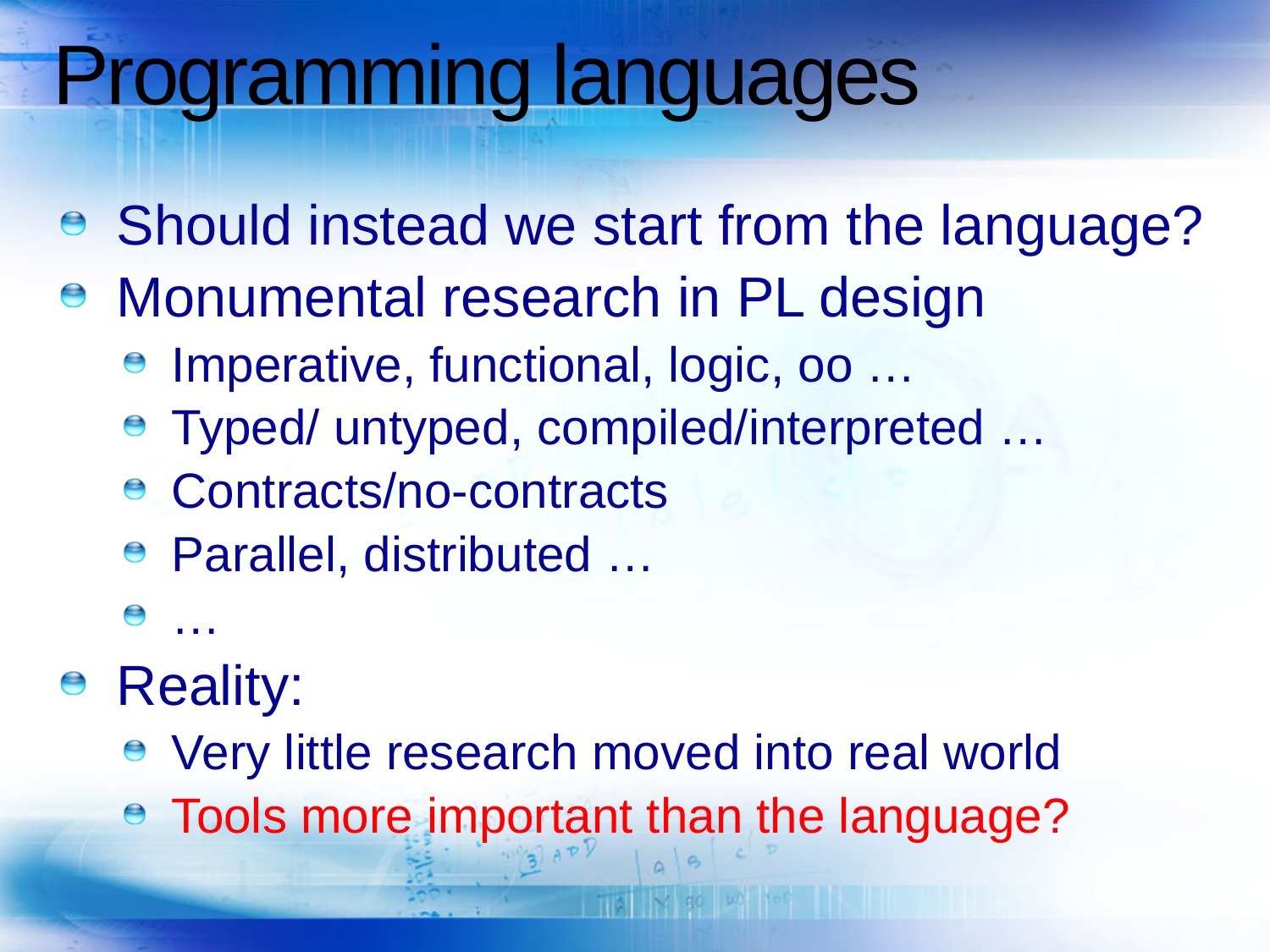

# Programming languages
Should instead we start from the language?
Monumental research in PL design
Imperative, functional, logic, oo …
Typed/ untyped, compiled/interpreted …
Contracts/no-contracts
Parallel, distributed …
…
Reality:
Very little research moved into real world
Tools more important than the language?